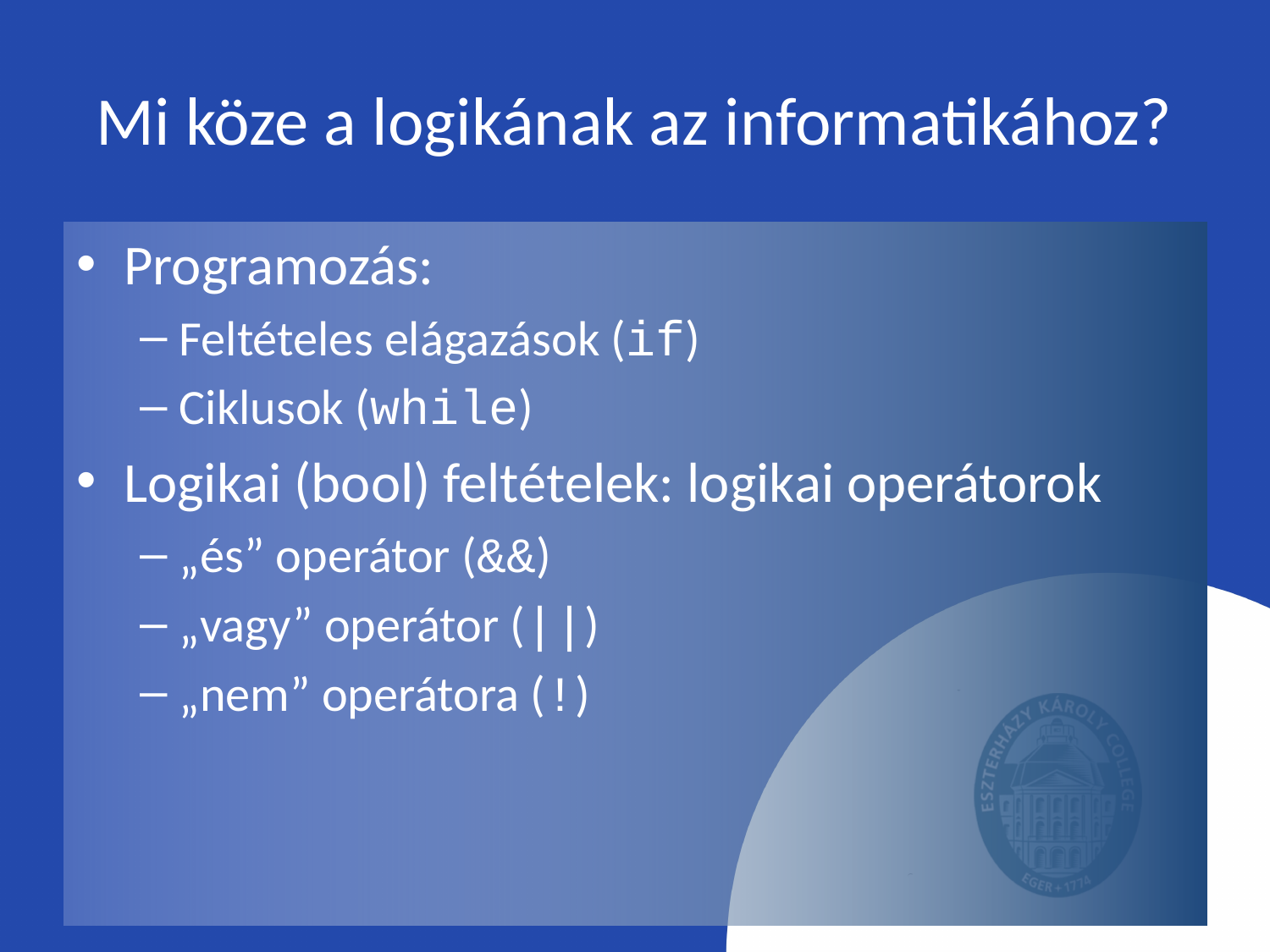

# Mi köze a logikának az informatikához?
Programozás:
Feltételes elágazások (if)
Ciklusok (while)
Logikai (bool) feltételek: logikai operátorok
„és” operátor (&&)
„vagy” operátor (||)
„nem” operátora (!)